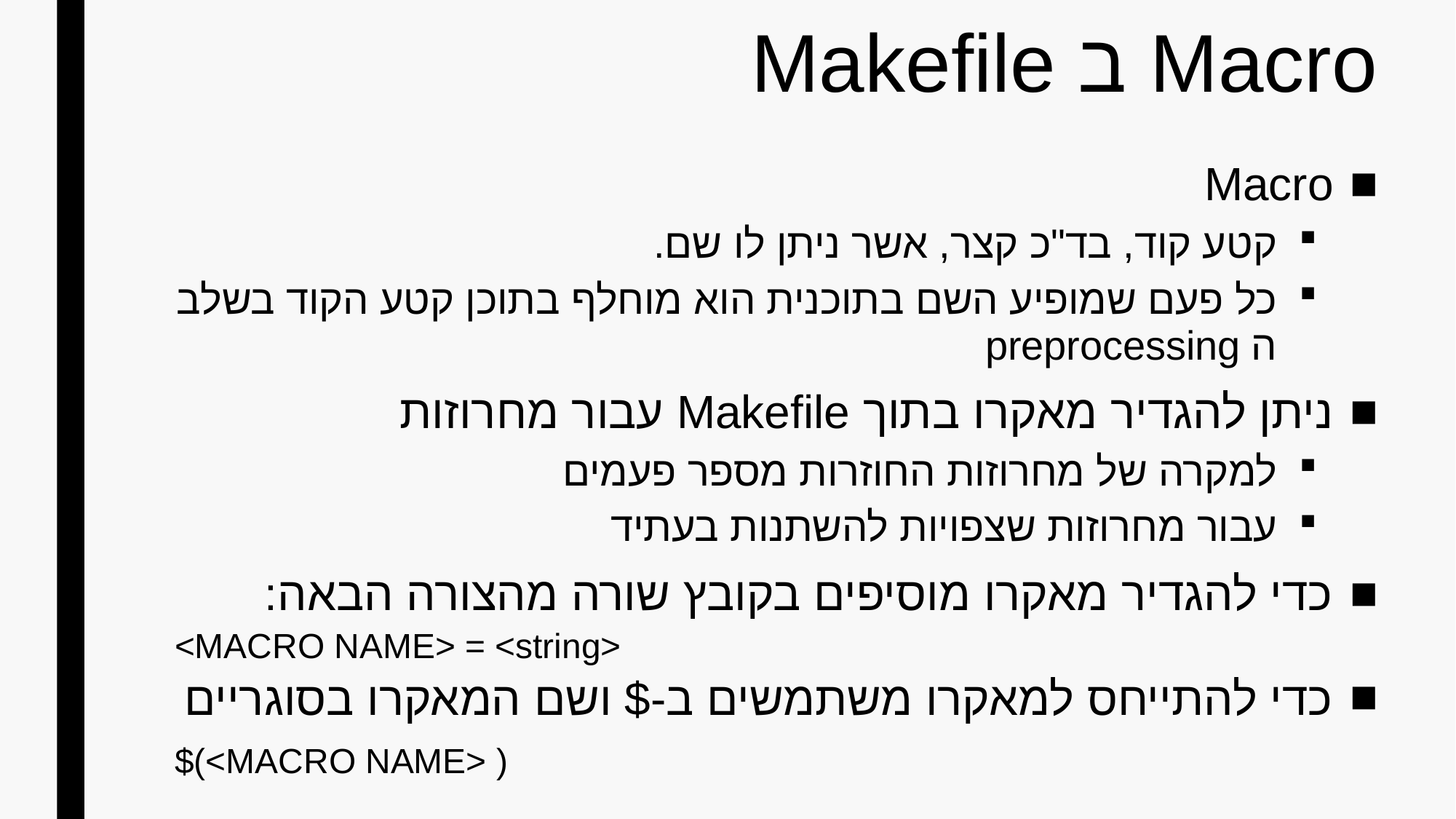

# Macro ב Makefile
Macro
קטע קוד, בד"כ קצר, אשר ניתן לו שם.
כל פעם שמופיע השם בתוכנית הוא מוחלף בתוכן קטע הקוד בשלב ה preprocessing
ניתן להגדיר מאקרו בתוך Makefile עבור מחרוזות
למקרה של מחרוזות החוזרות מספר פעמים
עבור מחרוזות שצפויות להשתנות בעתיד
כדי להגדיר מאקרו מוסיפים בקובץ שורה מהצורה הבאה:
<MACRO NAME> = <string>
כדי להתייחס למאקרו משתמשים ב-$ ושם המאקרו בסוגריים
$(<MACRO NAME> )